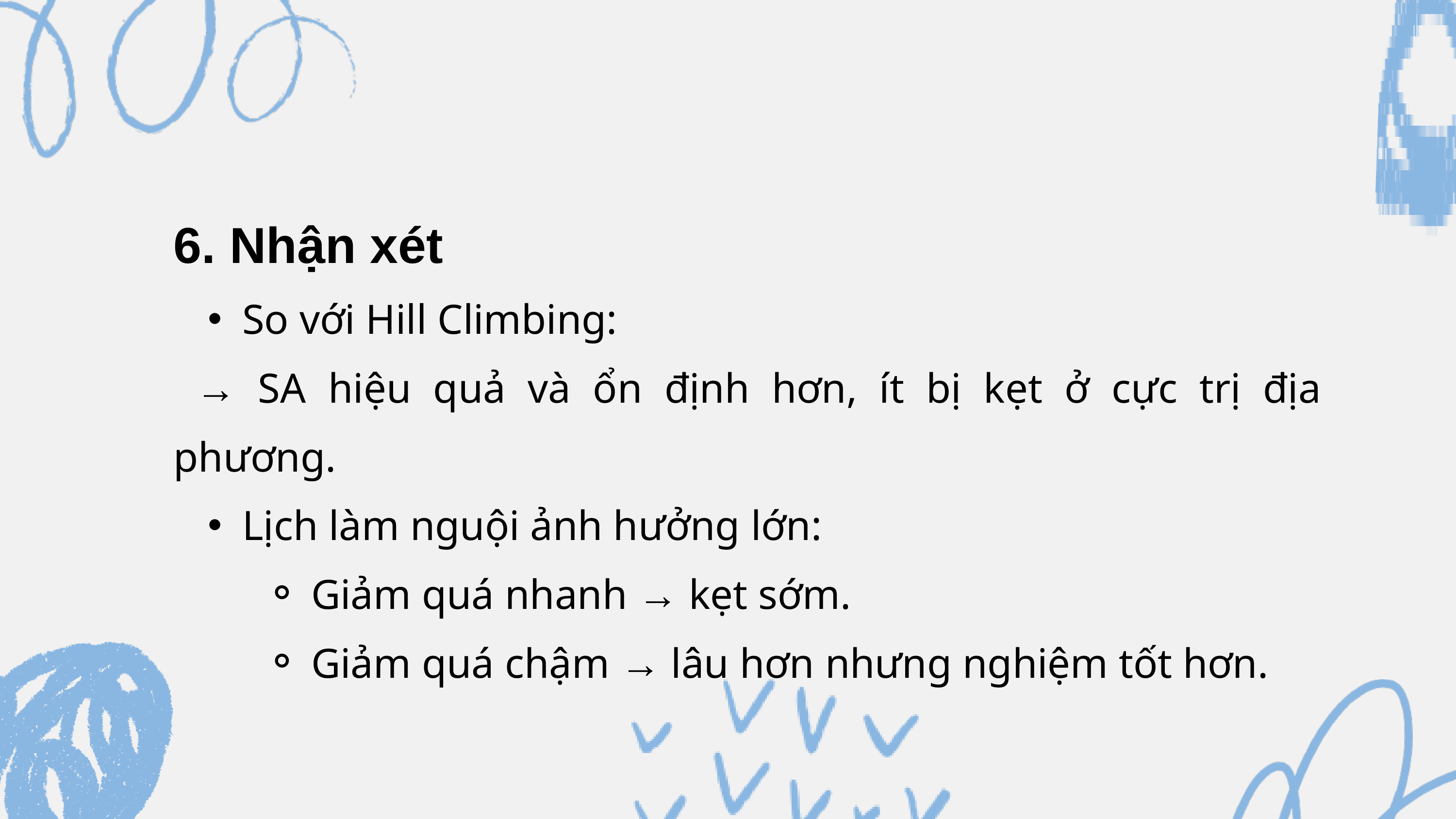

6. Nhận xét
So với Hill Climbing:
 → SA hiệu quả và ổn định hơn, ít bị kẹt ở cực trị địa phương.
Lịch làm nguội ảnh hưởng lớn:
Giảm quá nhanh → kẹt sớm.
Giảm quá chậm → lâu hơn nhưng nghiệm tốt hơn.